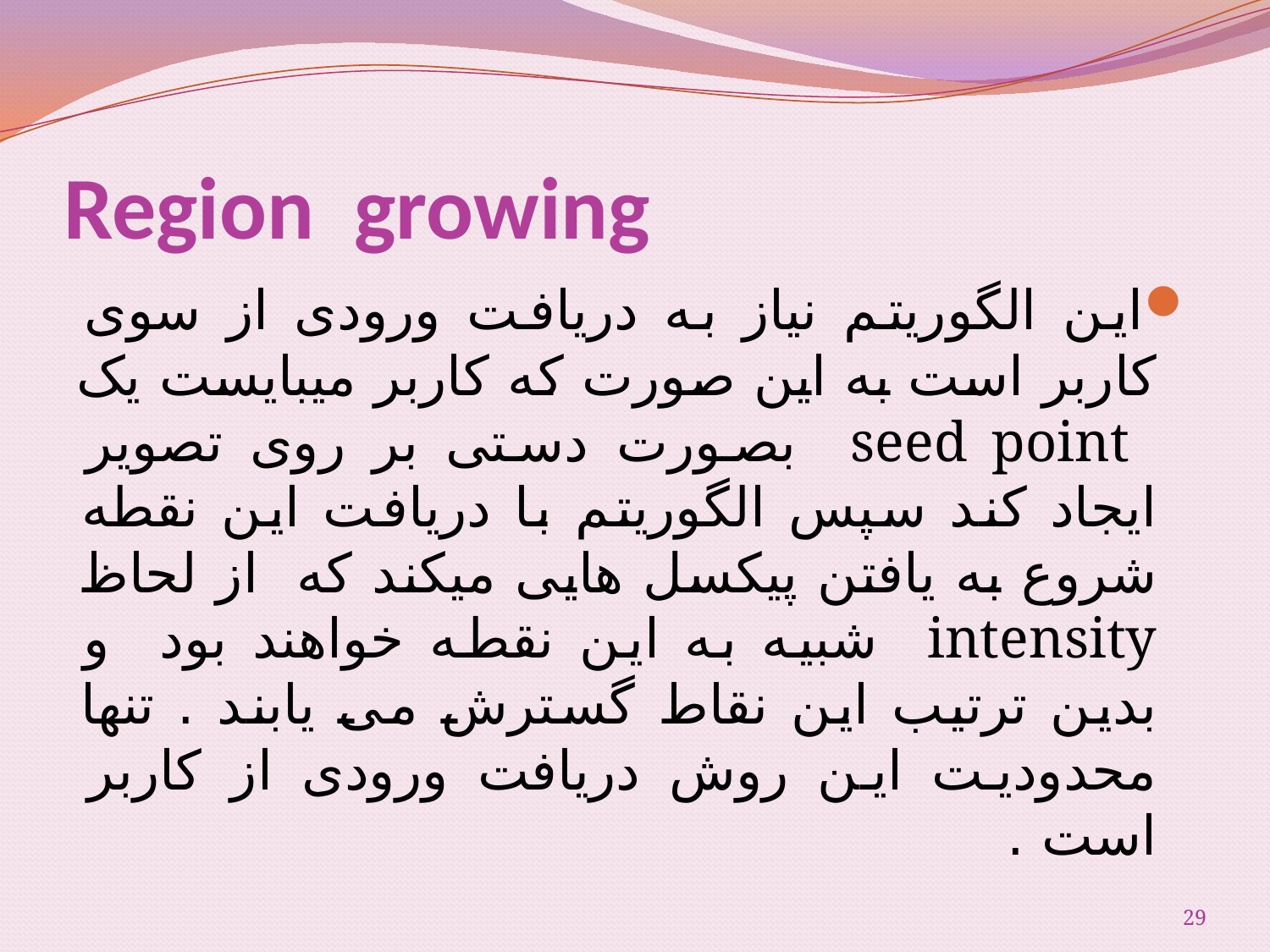

# Region  growing
این الگوریتم نیاز به دریافت ورودی از سوی کاربر است به این صورت که کاربر میبایست یک  seed point  بصورت دستی بر روی تصویر ایجاد کند سپس الگوریتم با دریافت این نقطه شروع به یافتن پیکسل هایی میکند که  از لحاظ intensity  شبیه به این نقطه خواهند بود  و بدین ترتیب این نقاط گسترش می یابند . تنها محدودیت این روش دریافت ورودی از کاربر است .
29